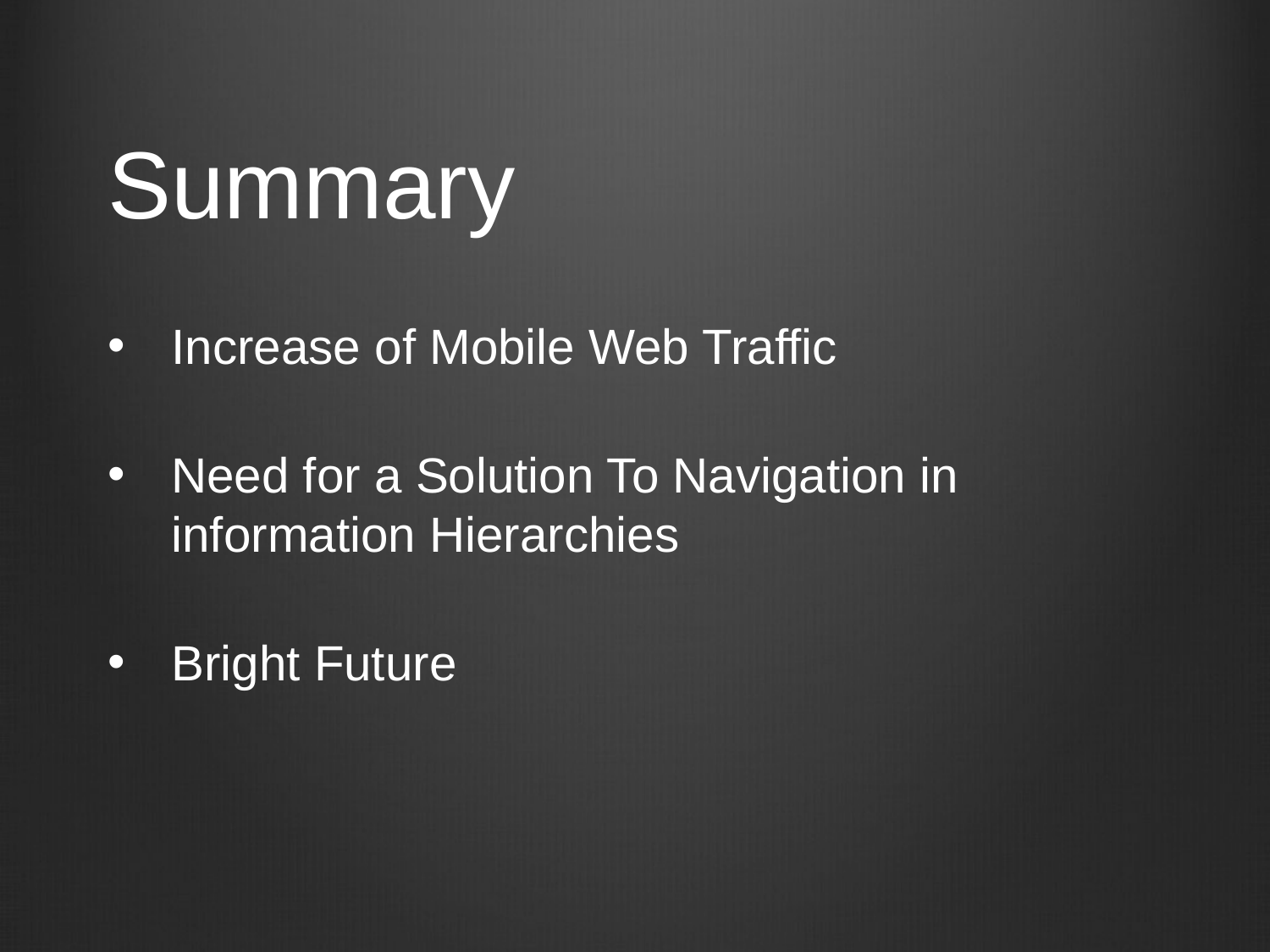

# Summary
Increase of Mobile Web Traffic

Need for a Solution To Navigation in information Hierarchies

Bright Future